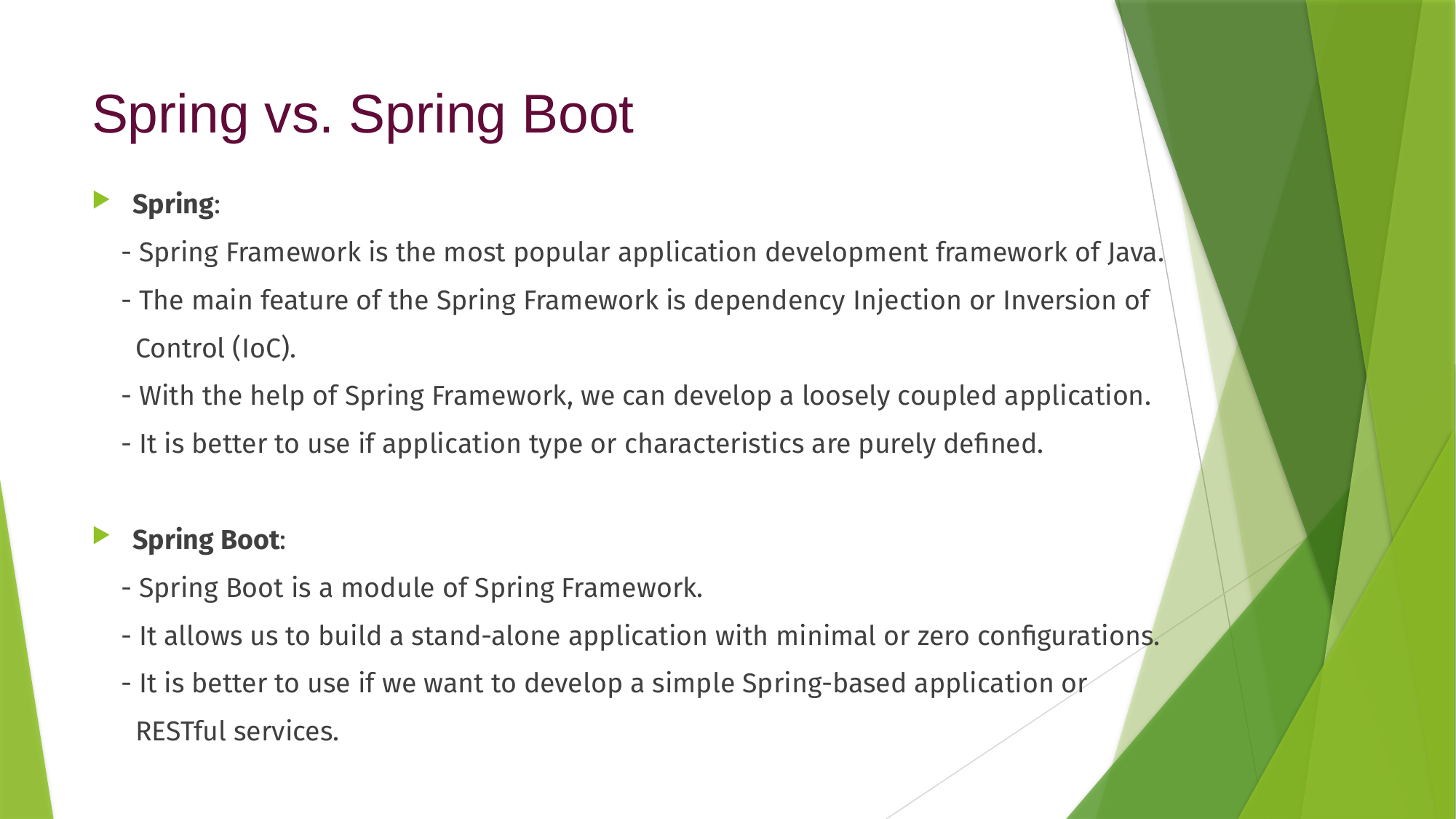

# Spring vs. Spring Boot
Spring:
    - Spring Framework is the most popular application development framework of Java.
    - The main feature of the Spring Framework is dependency Injection or Inversion of
      Control (IoC).
    - With the help of Spring Framework, we can develop a loosely coupled application.
    - It is better to use if application type or characteristics are purely defined.

Spring Boot:
    - Spring Boot is a module of Spring Framework.
    - It allows us to build a stand-alone application with minimal or zero configurations.
    - It is better to use if we want to develop a simple Spring-based application or
      RESTful services.